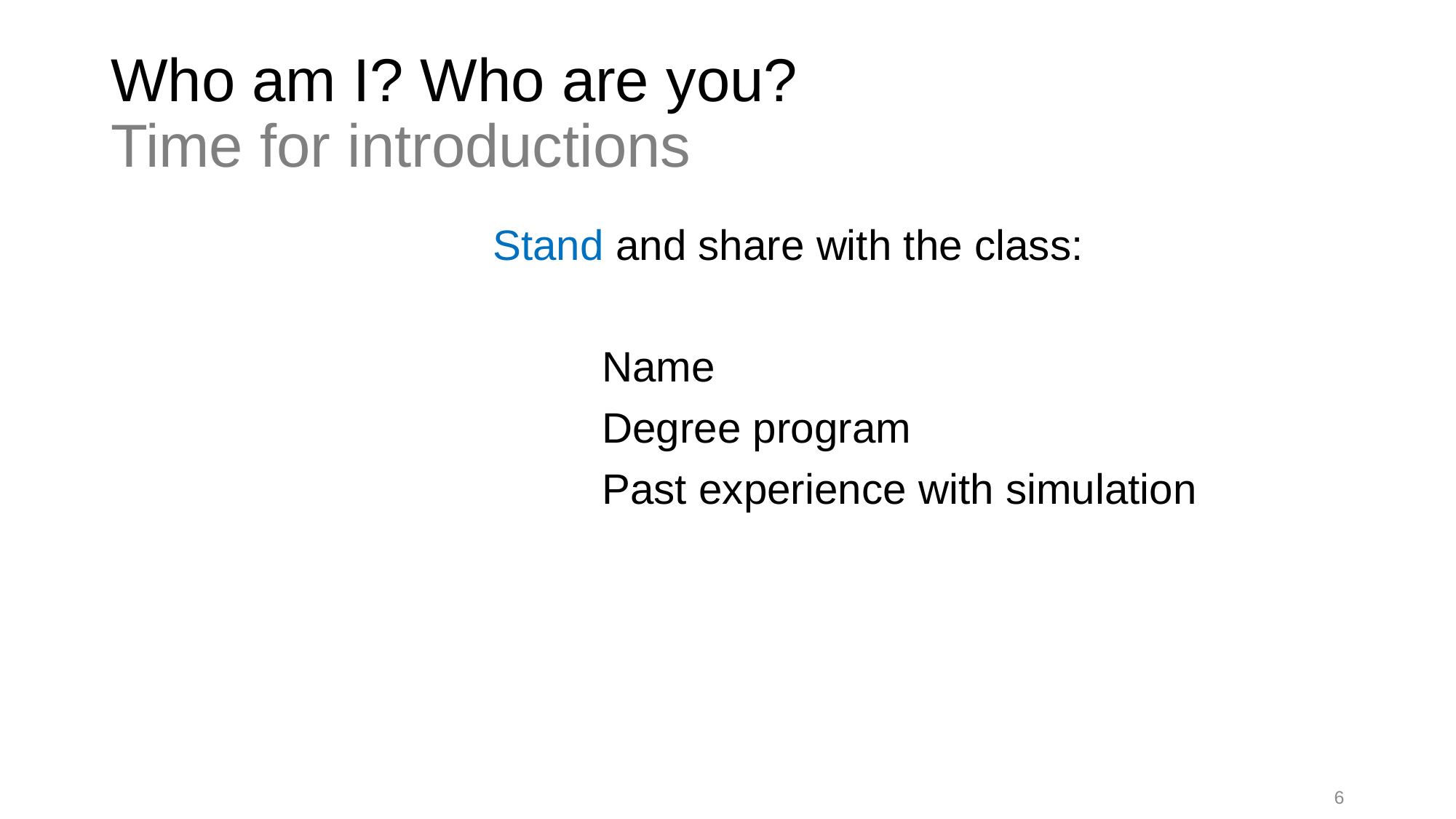

# Who am I? Who are you? Time for introductions
Stand and share with the class:

	Name
	Degree program
	Past experience with simulation

6